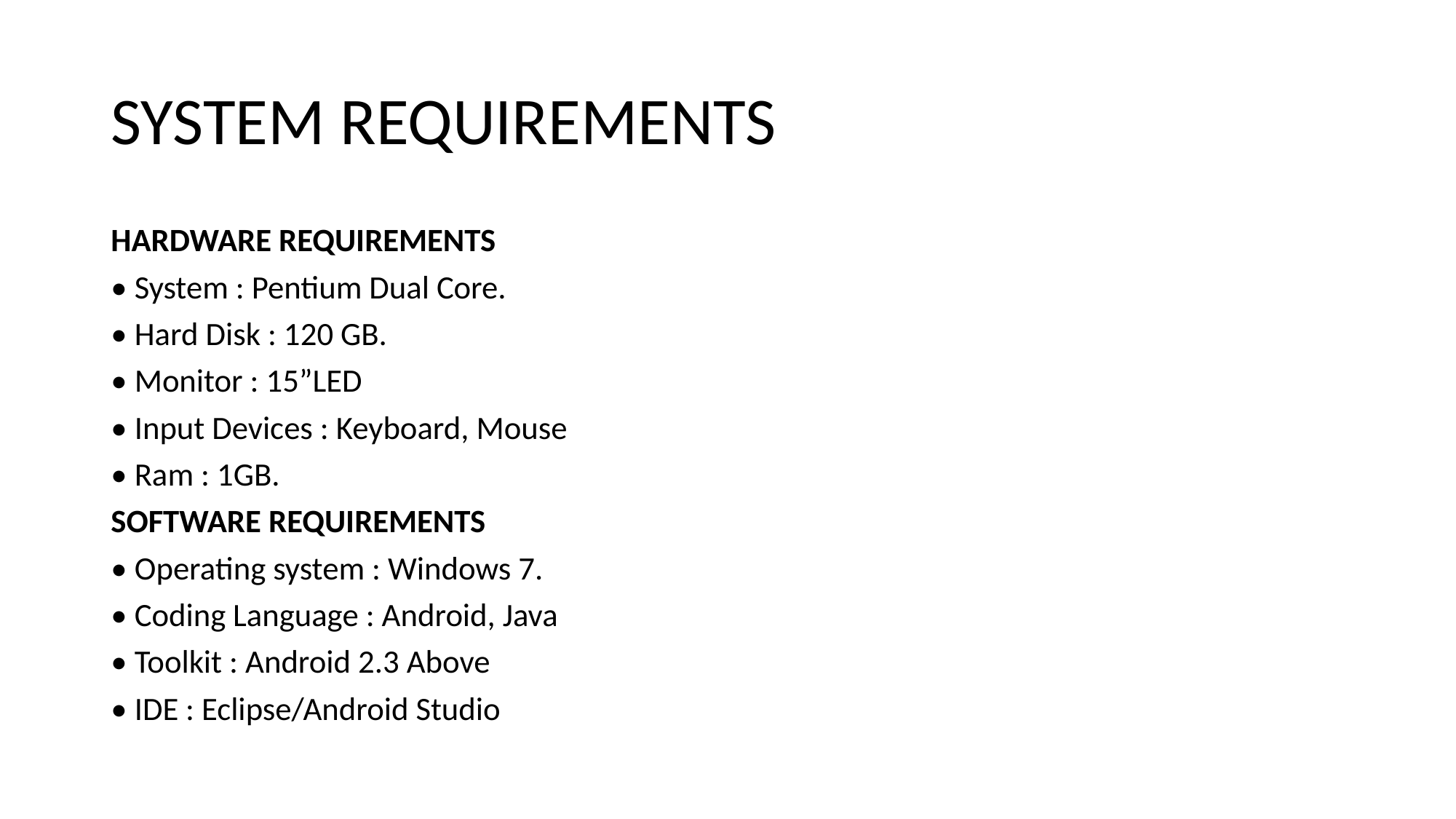

# SYSTEM REQUIREMENTS
HARDWARE REQUIREMENTS
• System : Pentium Dual Core.
• Hard Disk : 120 GB.
• Monitor : 15”LED
• Input Devices : Keyboard, Mouse
• Ram : 1GB.
SOFTWARE REQUIREMENTS
• Operating system : Windows 7.
• Coding Language : Android, Java
• Toolkit : Android 2.3 Above
• IDE : Eclipse/Android Studio